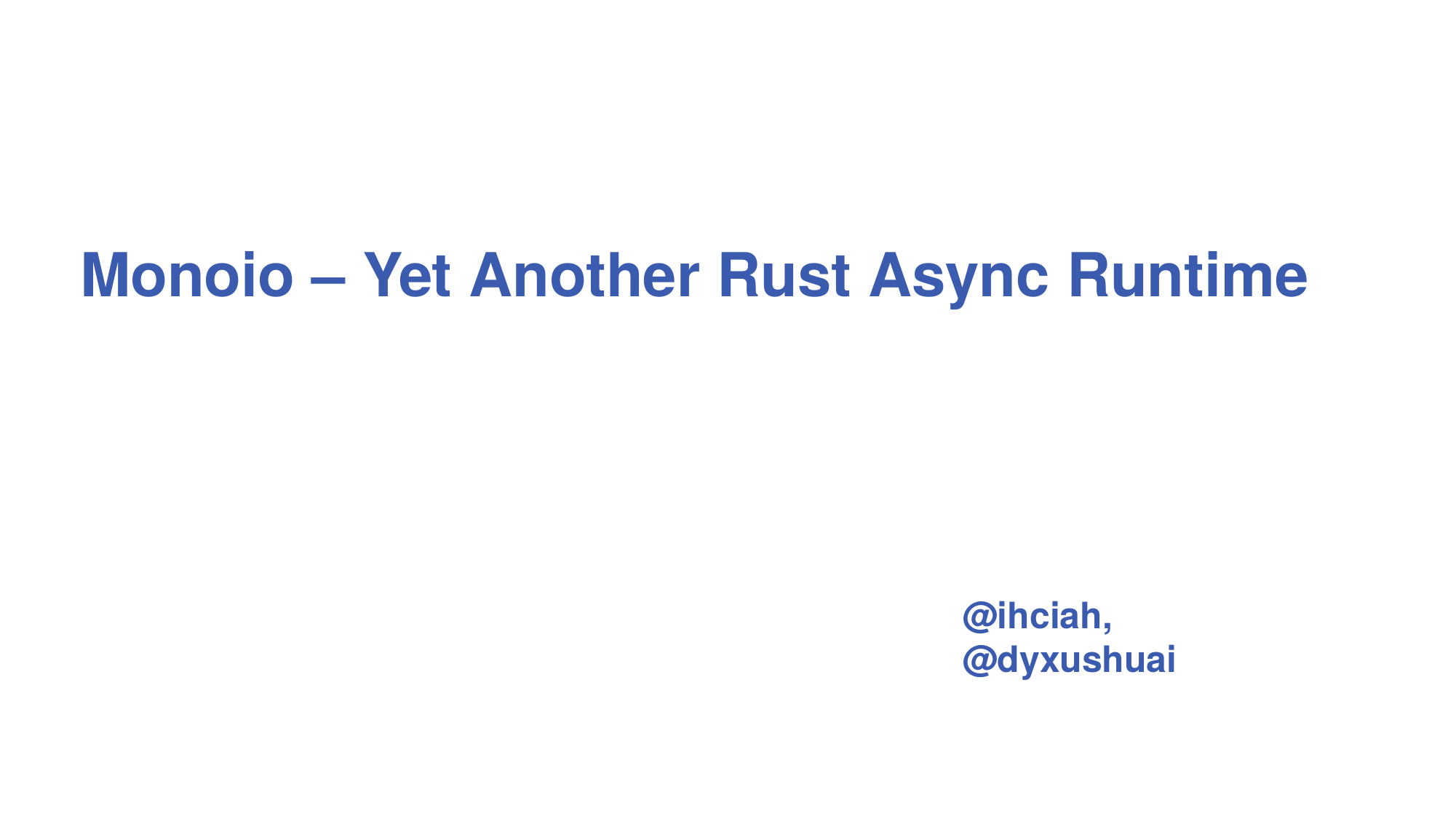

Monoio – Yet Another Rust Async Runtime
@ihciah, @dyxushuai